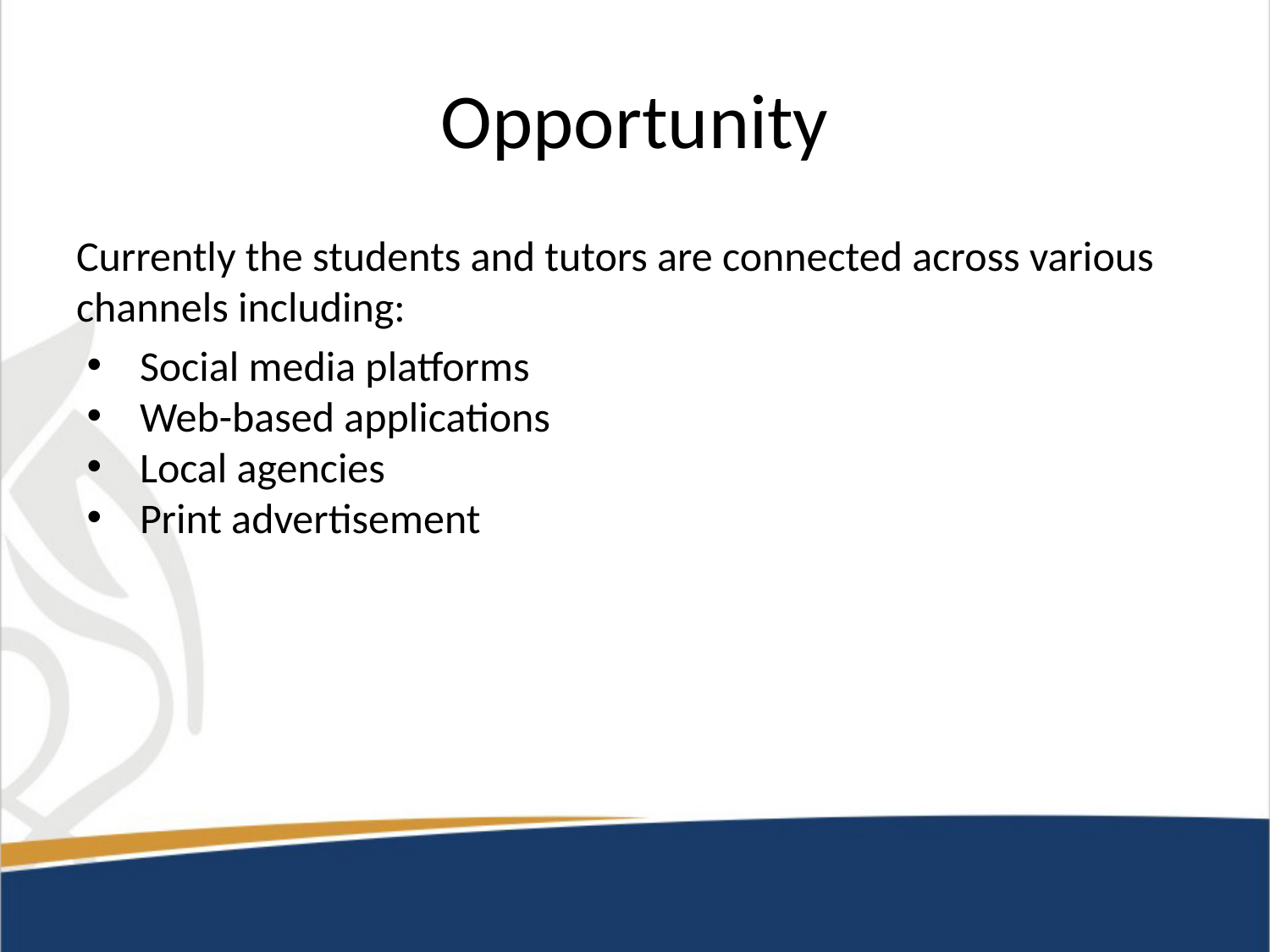

# Opportunity
Currently the students and tutors are connected across various channels including:
Social media platforms
Web-based applications
Local agencies
Print advertisement